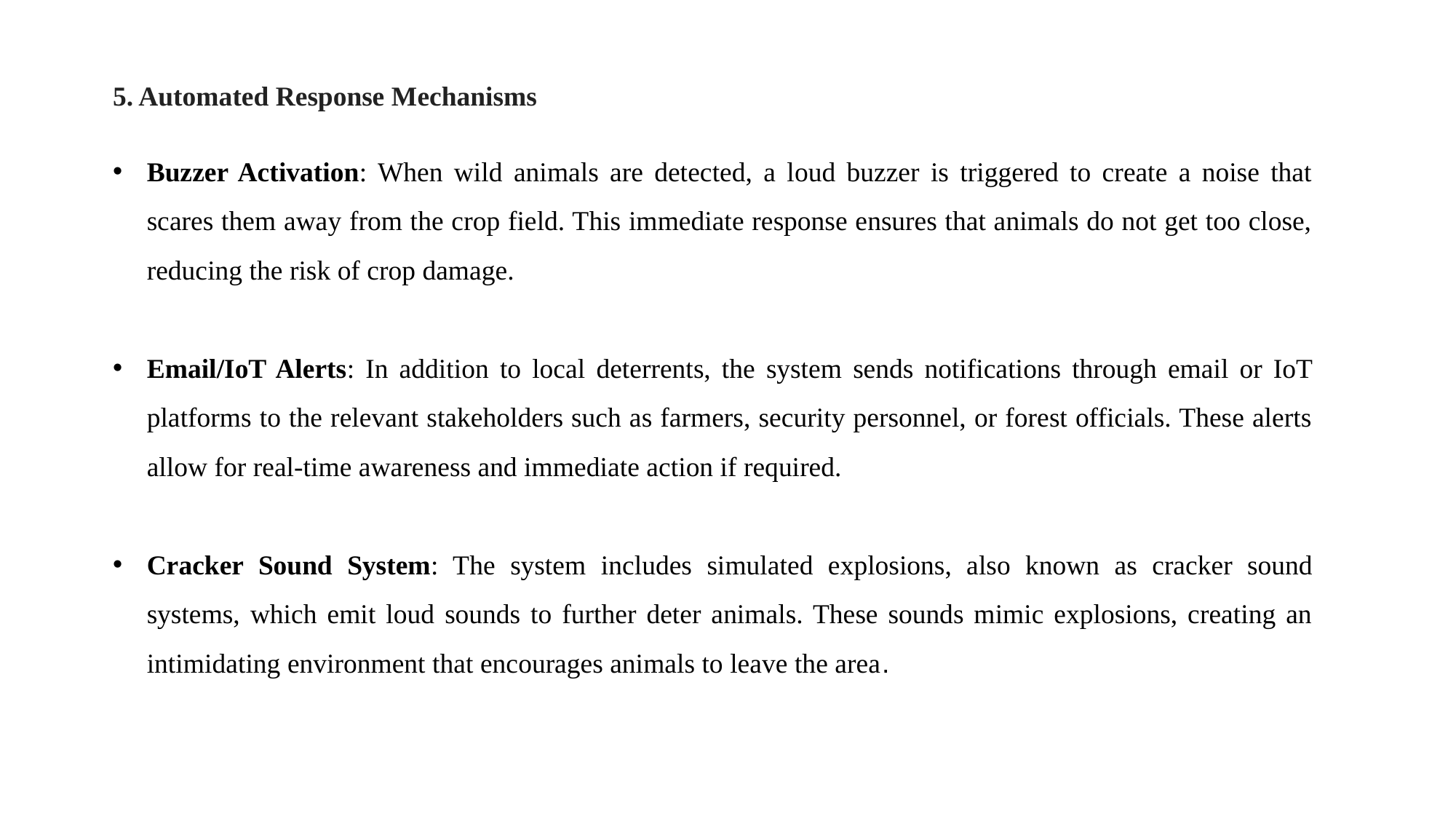

5. Automated Response Mechanisms

Buzzer Activation: When wild animals are detected, a loud buzzer is triggered to create a noise that scares them away from the crop field. This immediate response ensures that animals do not get too close, reducing the risk of crop damage.

Email/IoT Alerts: In addition to local deterrents, the system sends notifications through email or IoT platforms to the relevant stakeholders such as farmers, security personnel, or forest officials. These alerts allow for real-time awareness and immediate action if required.

Cracker Sound System: The system includes simulated explosions, also known as cracker sound systems, which emit loud sounds to further deter animals. These sounds mimic explosions, creating an intimidating environment that encourages animals to leave the area.